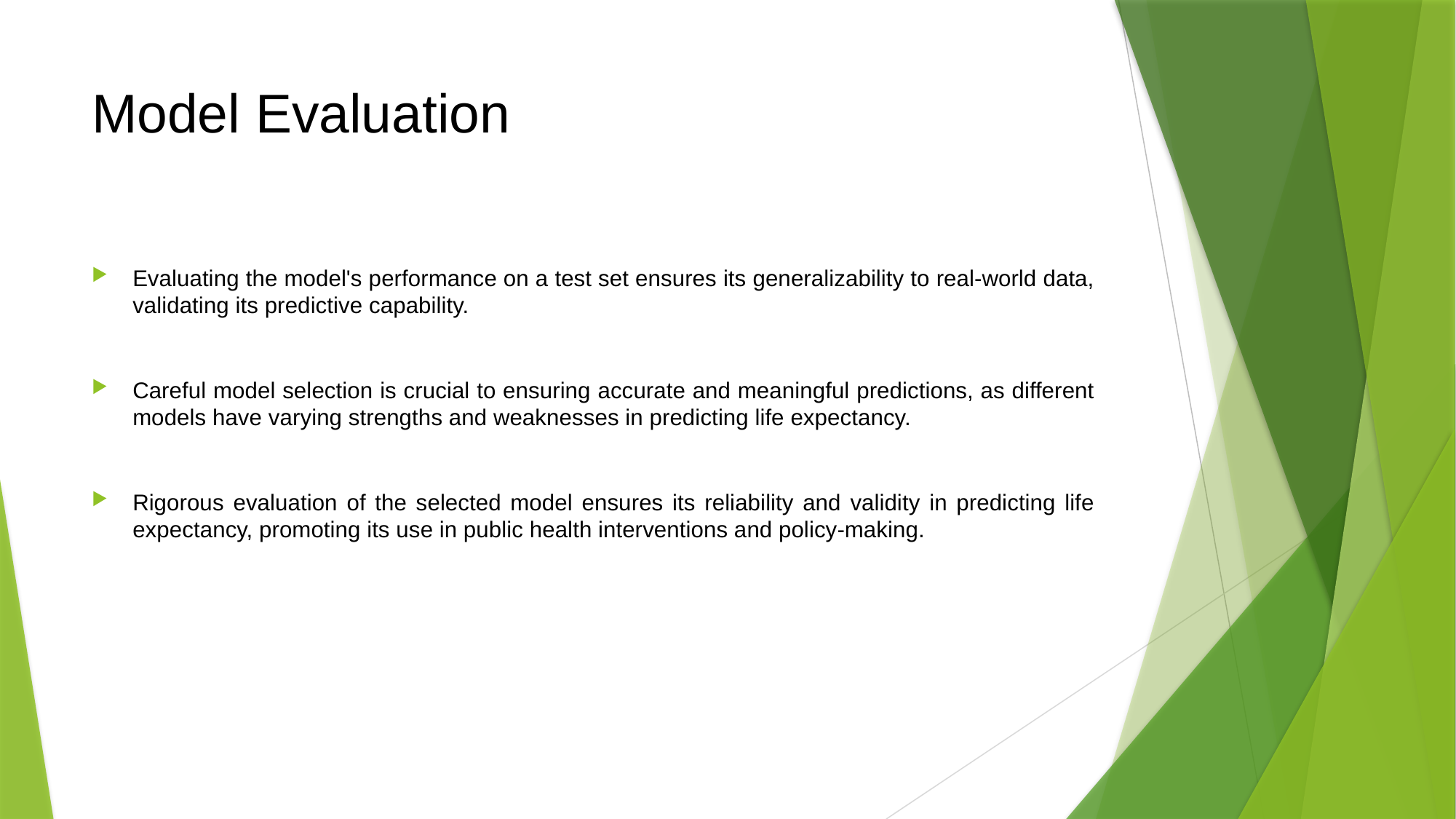

# Model Evaluation
Evaluating the model's performance on a test set ensures its generalizability to real-world data, validating its predictive capability.

Careful model selection is crucial to ensuring accurate and meaningful predictions, as different models have varying strengths and weaknesses in predicting life expectancy.

Rigorous evaluation of the selected model ensures its reliability and validity in predicting life expectancy, promoting its use in public health interventions and policy-making.